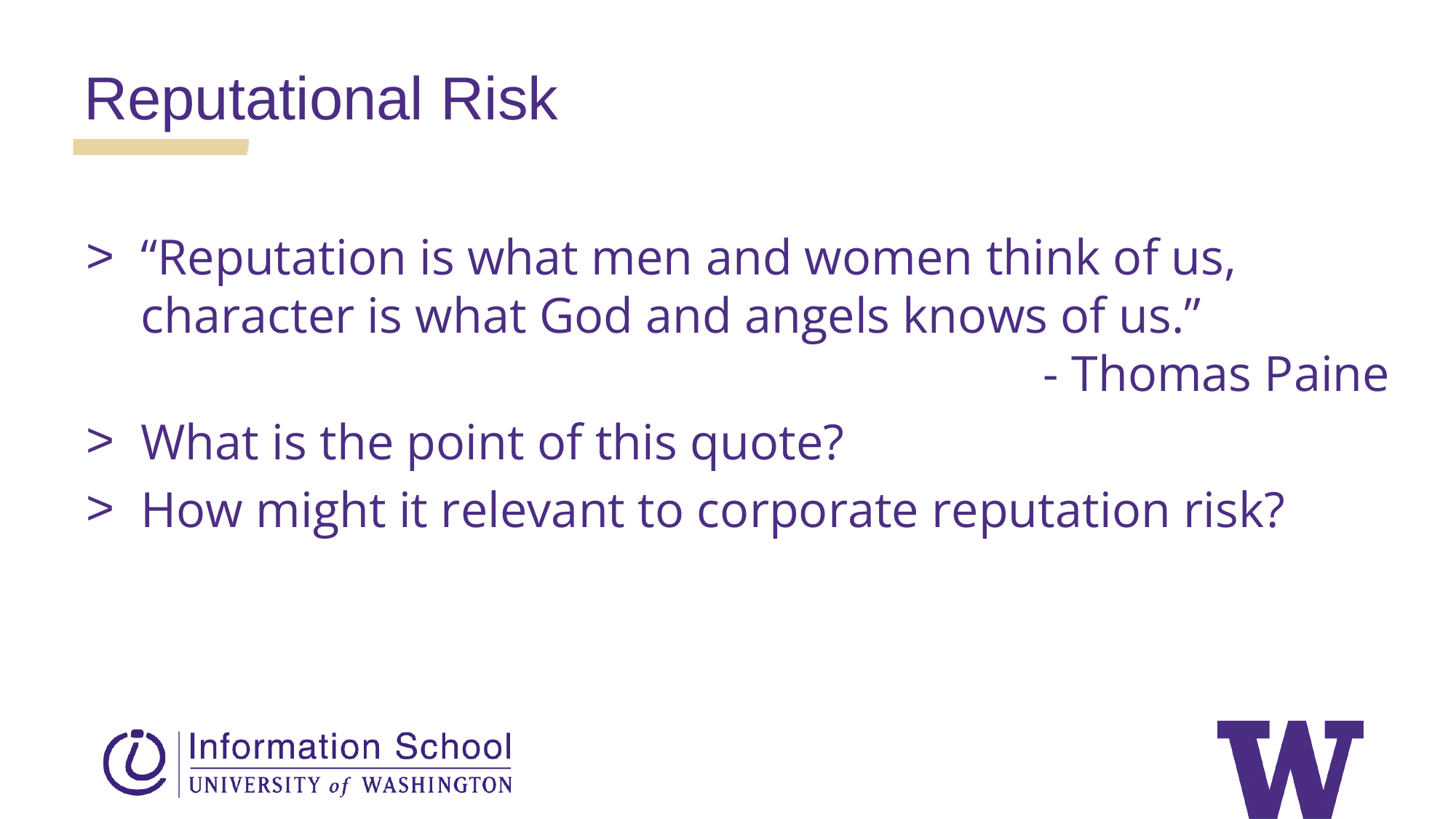

Reputational Risk
“Reputation is what men and women think of us, character is what God and angels knows of us.”
                                                                        - Thomas Paine
What is the point of this quote?
How might it relevant to corporate reputation risk?